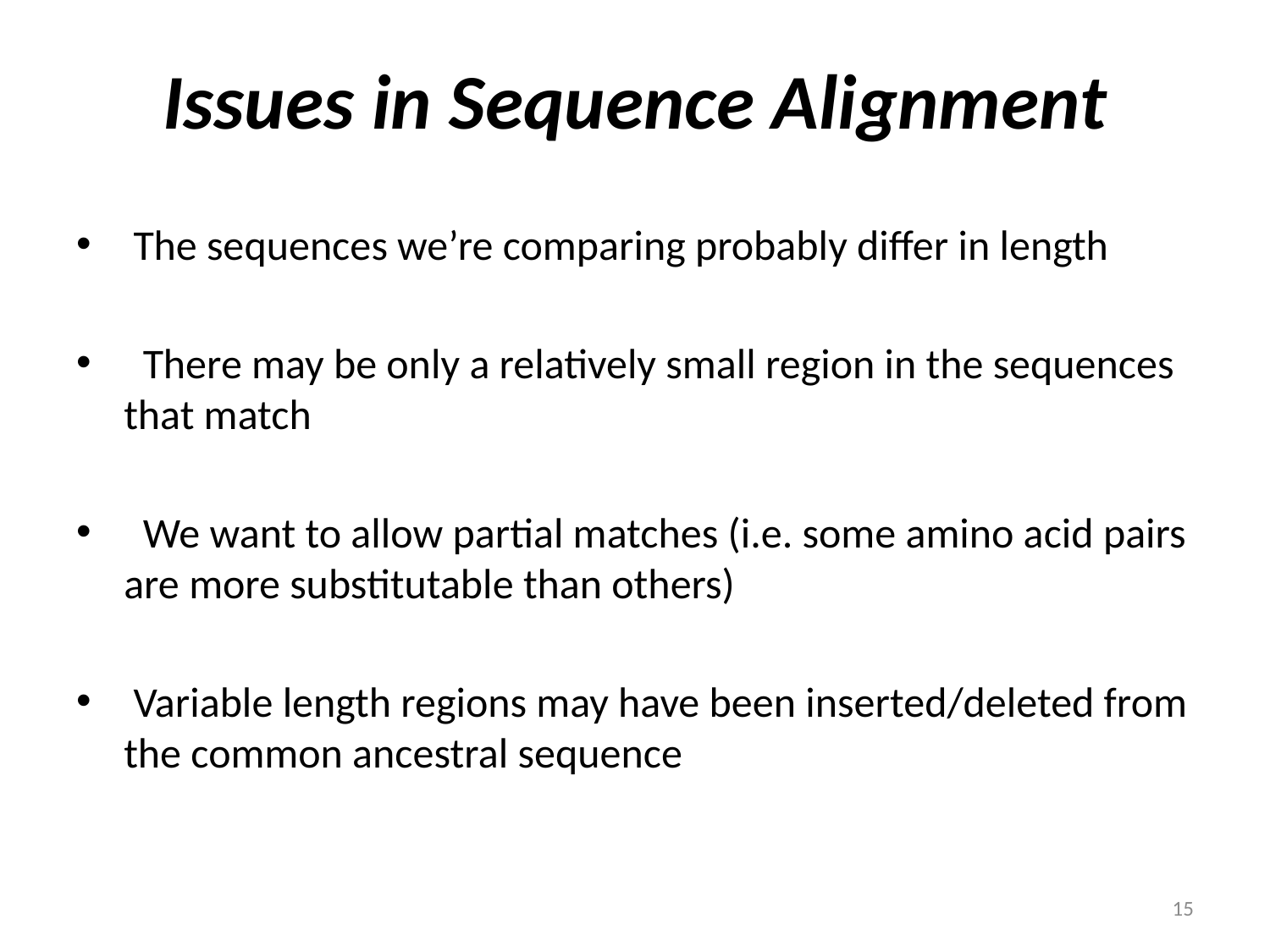

# Issues in Sequence Alignment
 The sequences we’re comparing probably differ in length

  There may be only a relatively small region in the sequences that match

  We want to allow partial matches (i.e. some amino acid pairs are more substitutable than others)

 Variable length regions may have been inserted/deleted from the common ancestral sequence
15